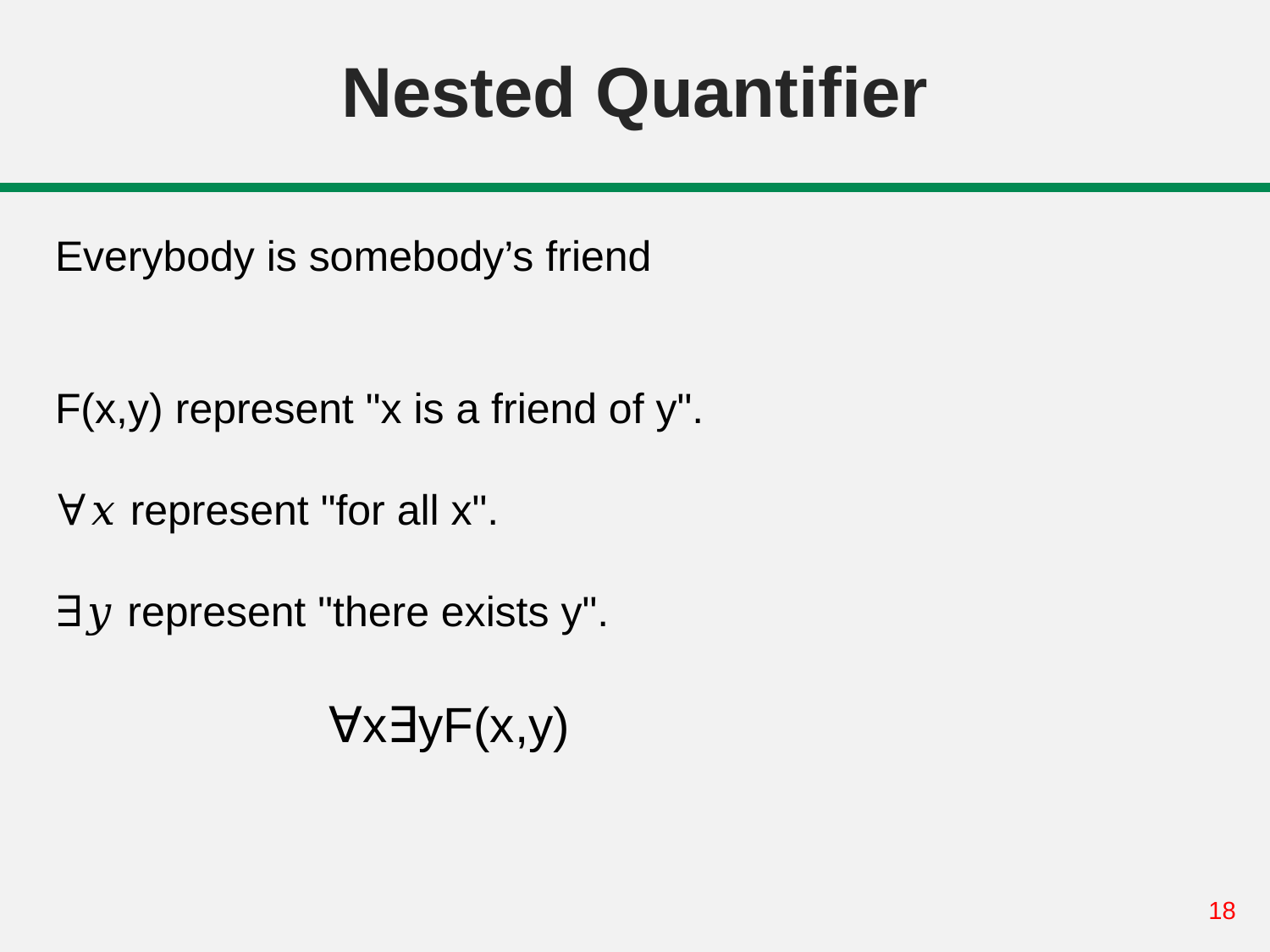

# Nested Quantifier
Everybody is somebody’s friend

F(x,y) represent "x is a friend of y".

∀𝑥 represent "for all x".

∃𝑦 represent "there exists y".
∀x∃yF(x,y)